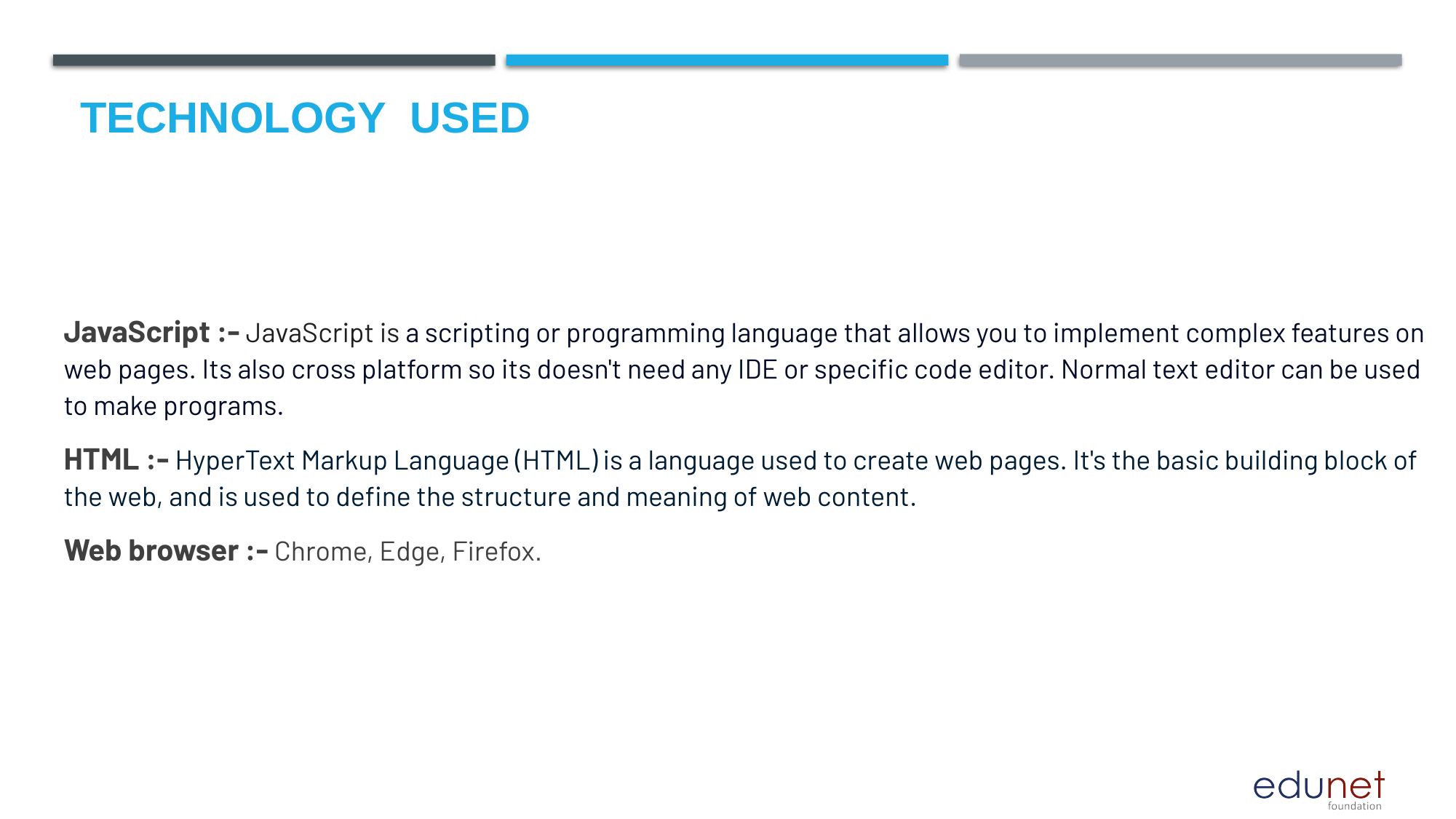

# Technology  used
JavaScript :- JavaScript is a scripting or programming language that allows you to implement complex features on web pages. Its also cross platform so its doesn't need any IDE or specific code editor. Normal text editor can be used to make programs.
HTML :- HyperText Markup Language (HTML) is a language used to create web pages. It's the basic building block of the web, and is used to define the structure and meaning of web content.
Web browser :- Chrome, Edge, Firefox.